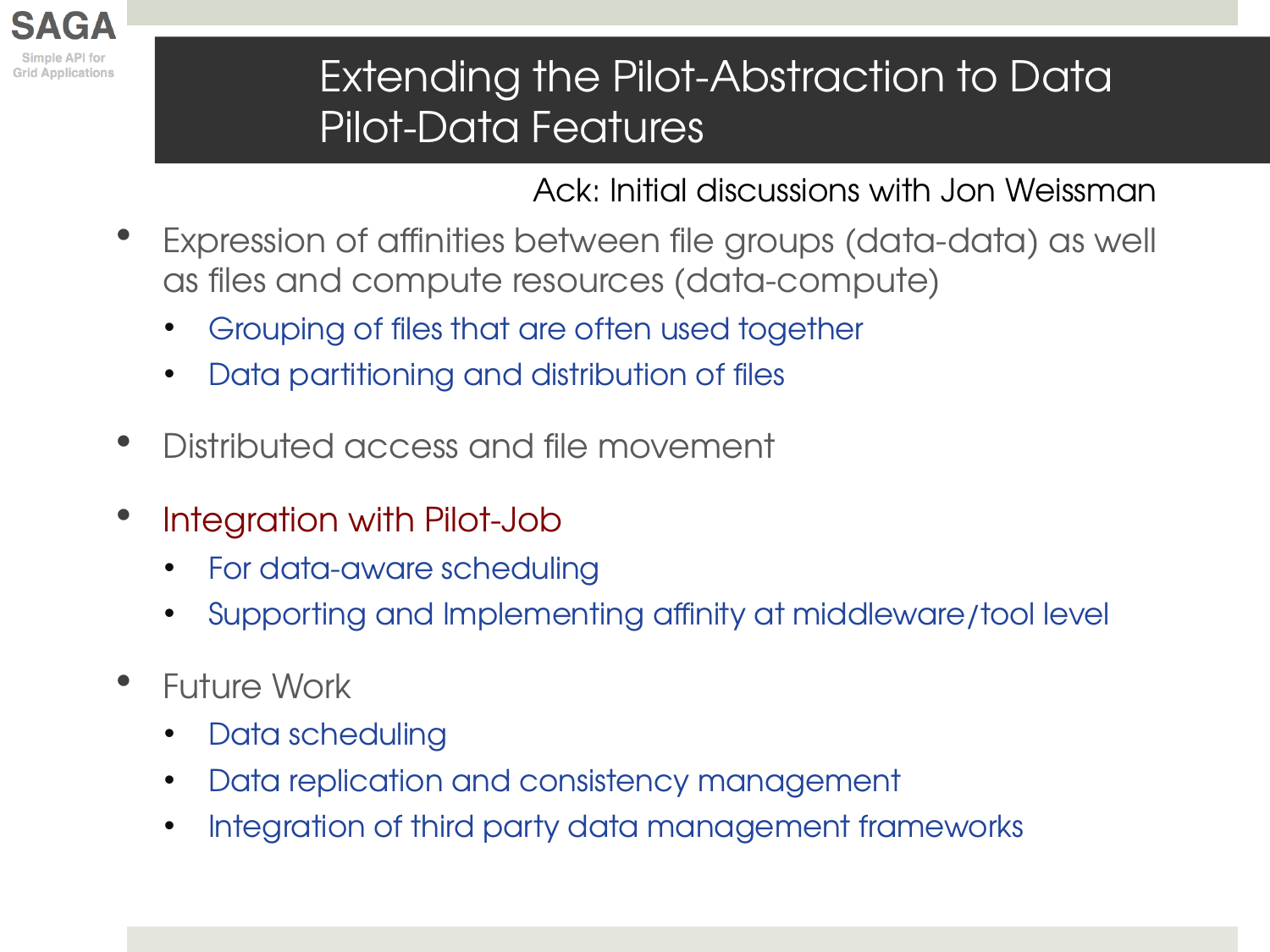

# Extending the Pilot-Abstraction to Data Pilot-Data Features
Ack: Initial discussions with Jon Weissman
Expression of affinities between file groups (data-data) as well as files and compute resources (data-compute)
Grouping of files that are often used together
Data partitioning and distribution of files
Distributed access and file movement
Integration with Pilot-Job
For data-aware scheduling
Supporting and Implementing affinity at middleware/tool level
Future Work
Data scheduling
Data replication and consistency management
Integration of third party data management frameworks